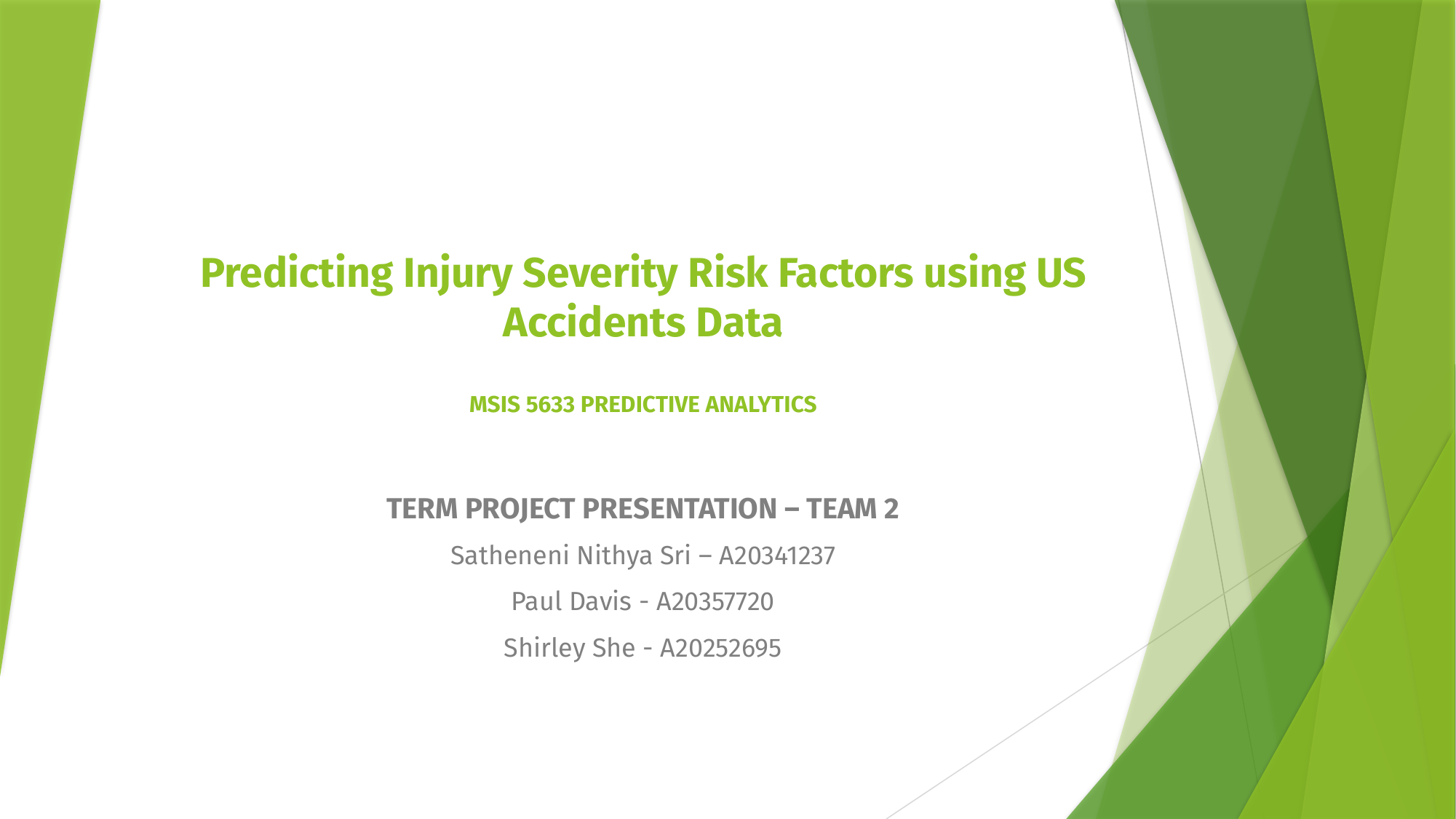

# Predicting Injury Severity Risk Factors using US Accidents Data MSIS 5633 PREDICTIVE ANALYTICS
TERM PROJECT PRESENTATION – TEAM 2
Satheneni Nithya Sri – A20341237
Paul Davis - A20357720
Shirley She - A20252695